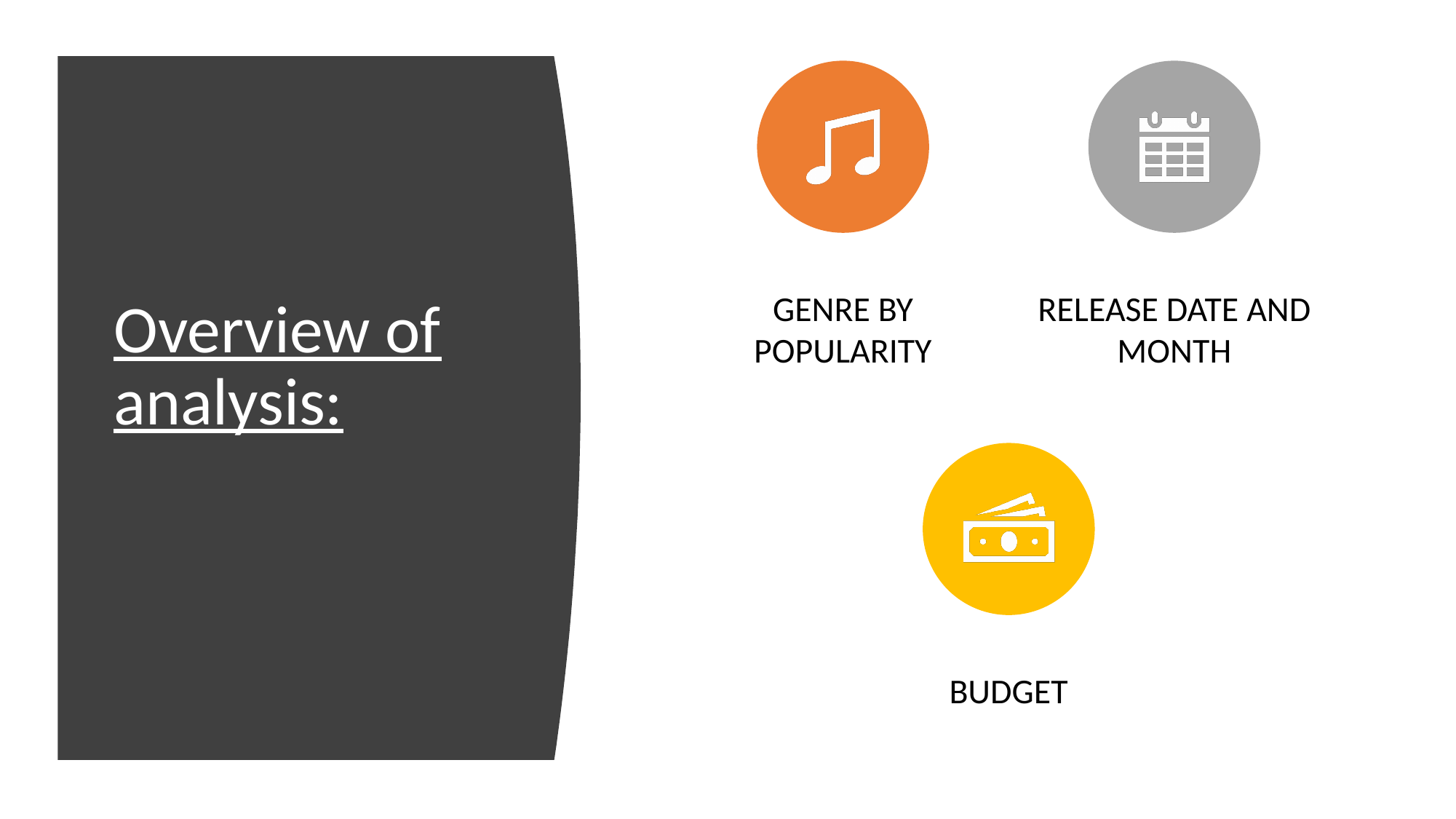

Genre by popularity
Release Date and month
Budget

# Overview of analysis: